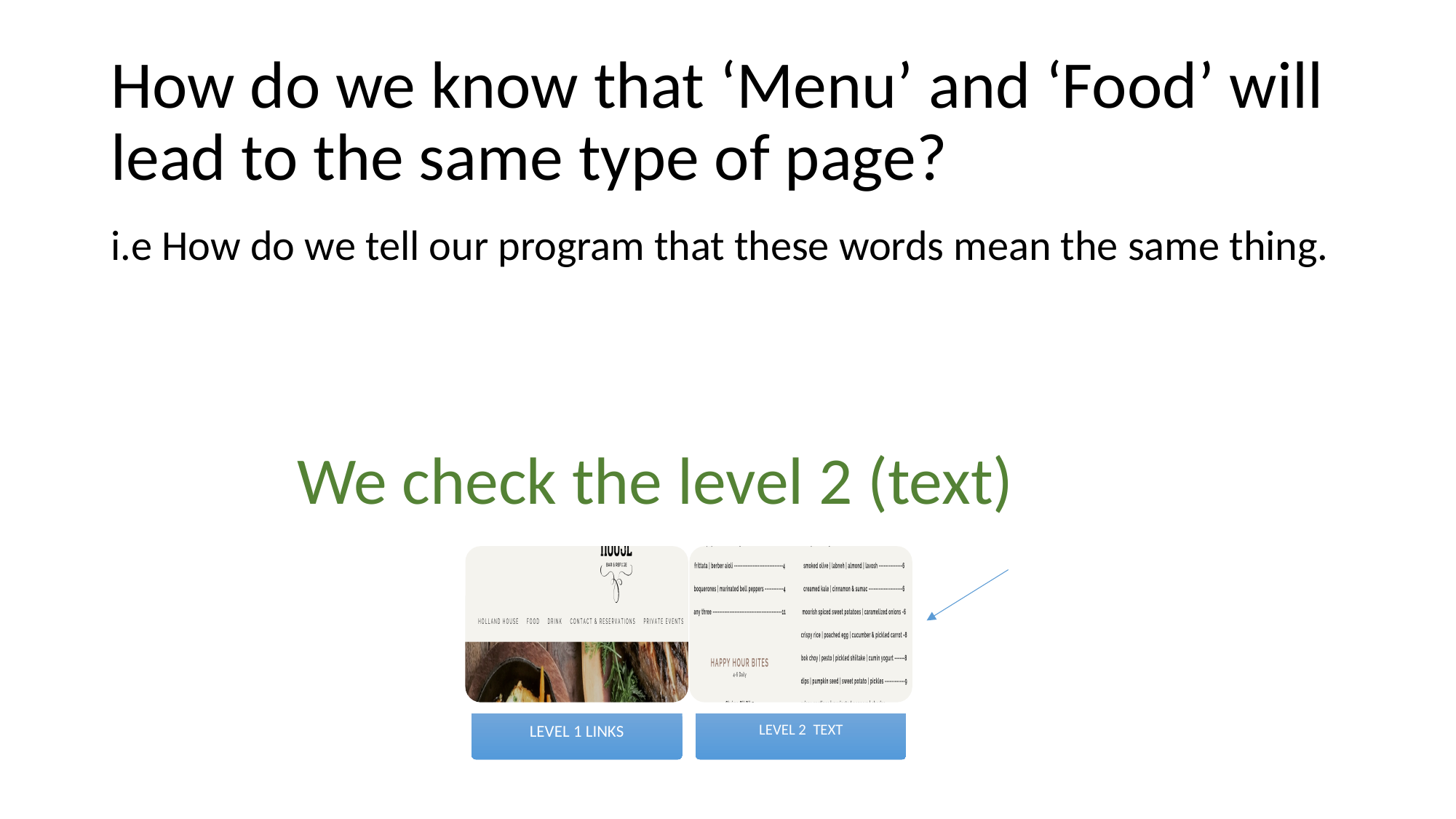

# How do we know that ‘Menu’ and ‘Food’ will lead to the same type of page?
i.e How do we tell our program that these words mean the same thing.
We check the level 2 (text)
LEVEL 1 LINKS
LEVEL 2  TEXT